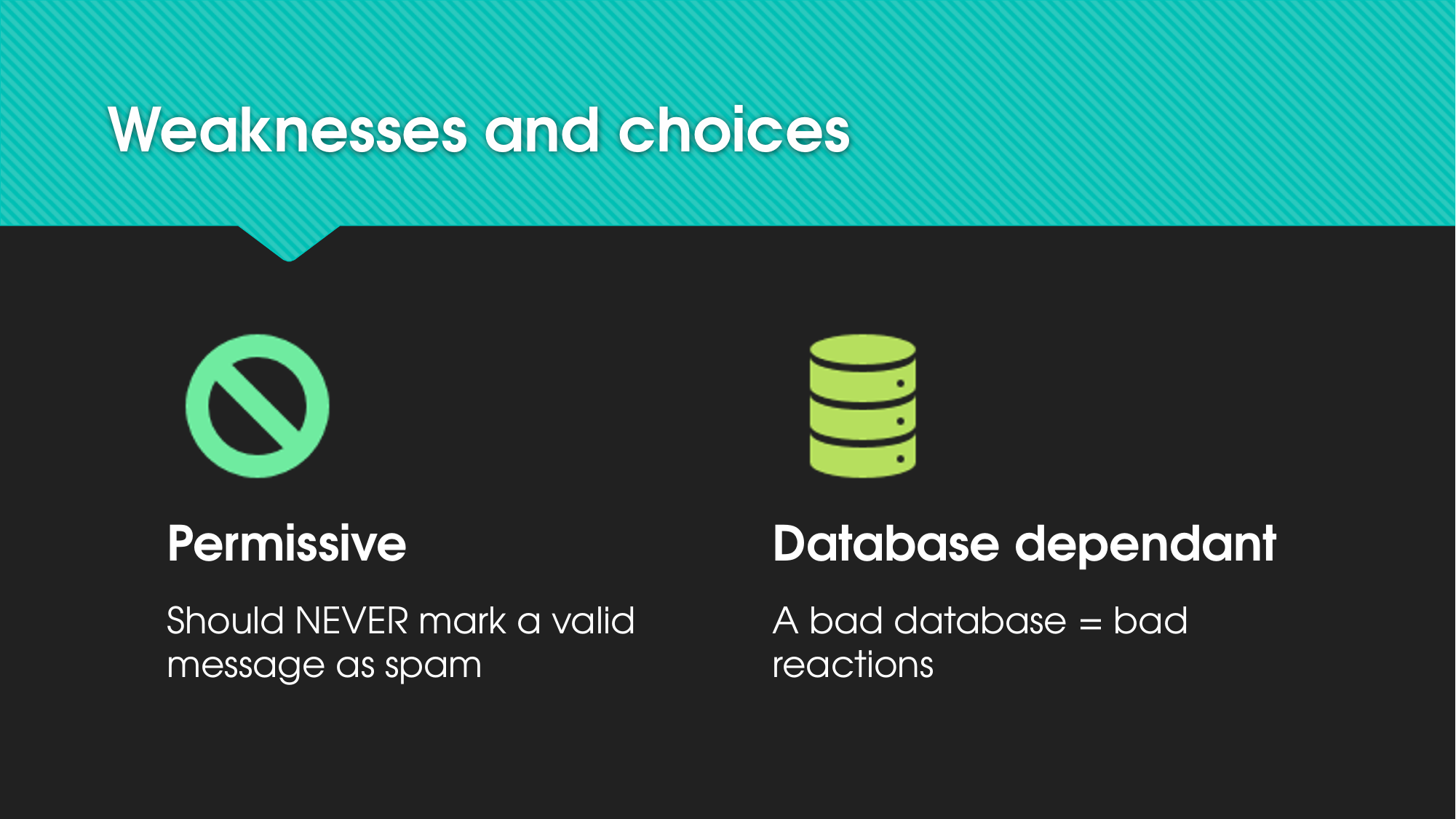

# Weaknesses and choices
Permissive
Should NEVER mark a valid message as spam
Database dependant
A bad database = bad reactions